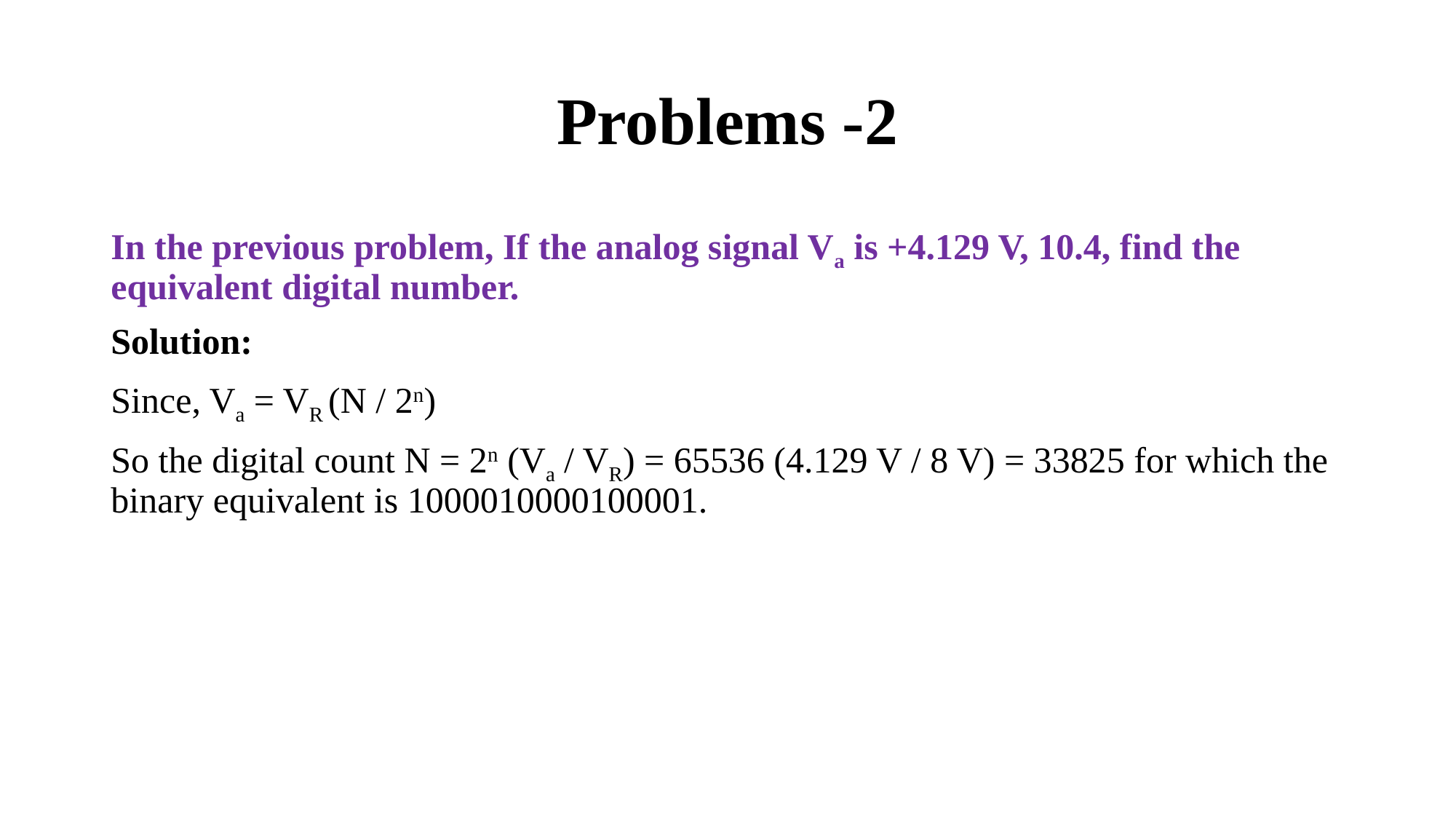

# Problems -2
In the previous problem, If the analog signal Va is +4.129 V, 10.4, find the equivalent digital number.
Solution:
Since, Va = VR (N / 2n)
So the digital count N = 2n (Va / VR) = 65536 (4.129 V / 8 V) = 33825 for which the binary equivalent is 1000010000100001.